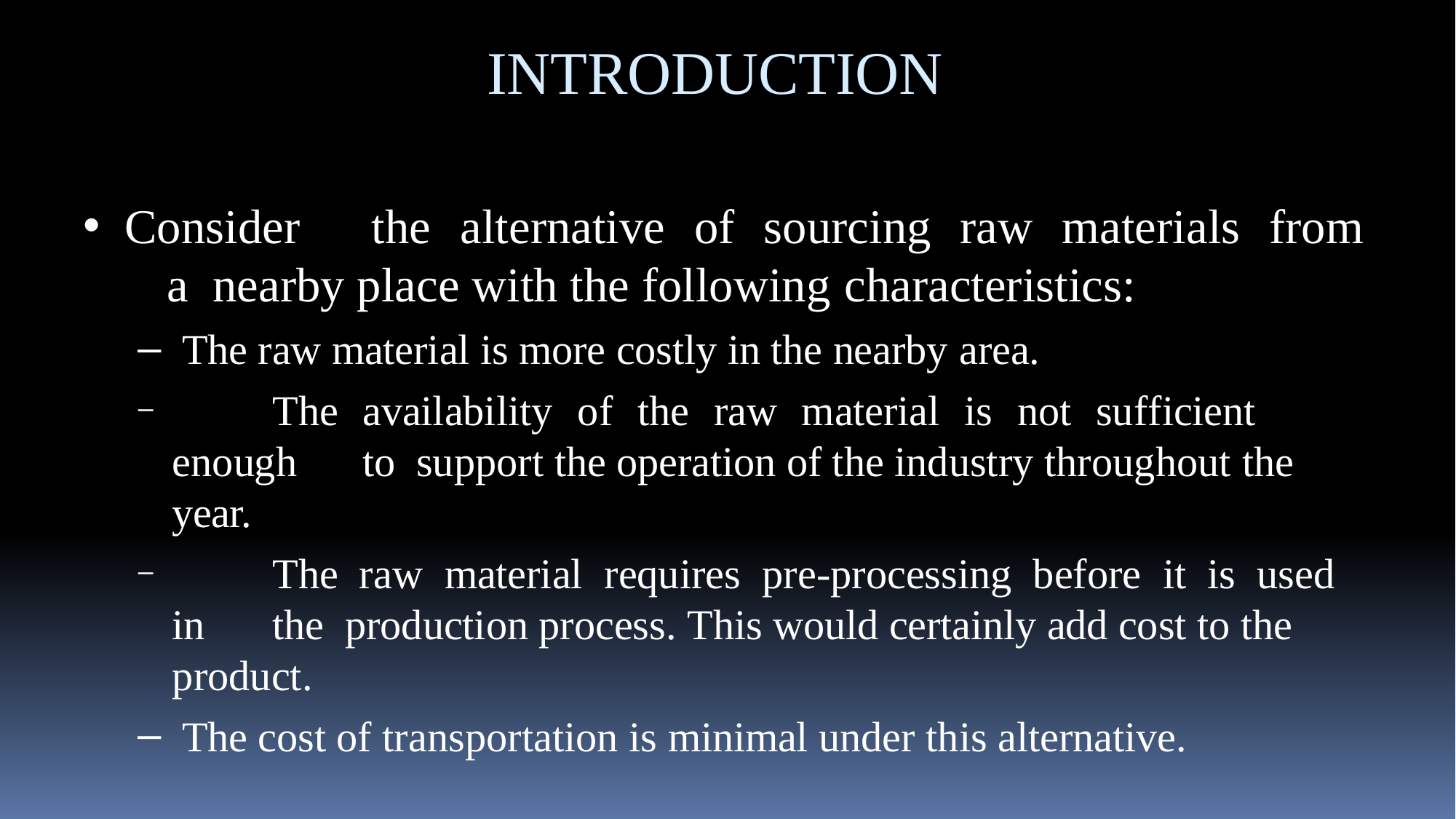

# INTRODUCTION
Consider	the	alternative	of	sourcing	raw	materials	from	a  nearby place with the following characteristics:
The raw material is more costly in the nearby area.
	The	availability	of	the	raw	material	is	not	sufficient	enough	to  support the operation of the industry throughout the year.
	The	raw	material	requires	pre-processing	before	it	is	used	in	the  production process. This would certainly add cost to the product.
The cost of transportation is minimal under this alternative.